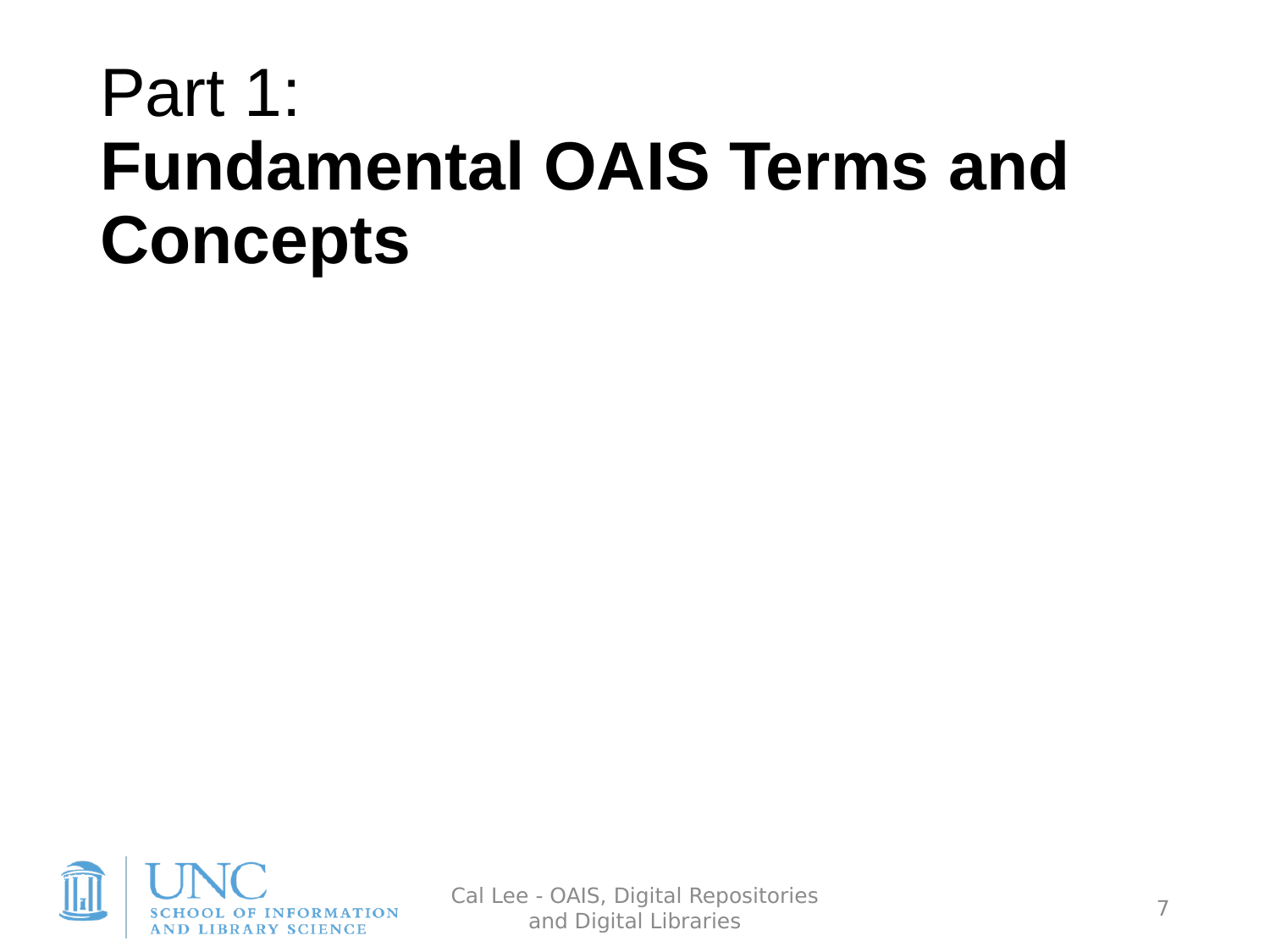

# Part 1: Fundamental OAIS Terms and Concepts
Cal Lee - OAIS, Digital Repositories and Digital Libraries
7